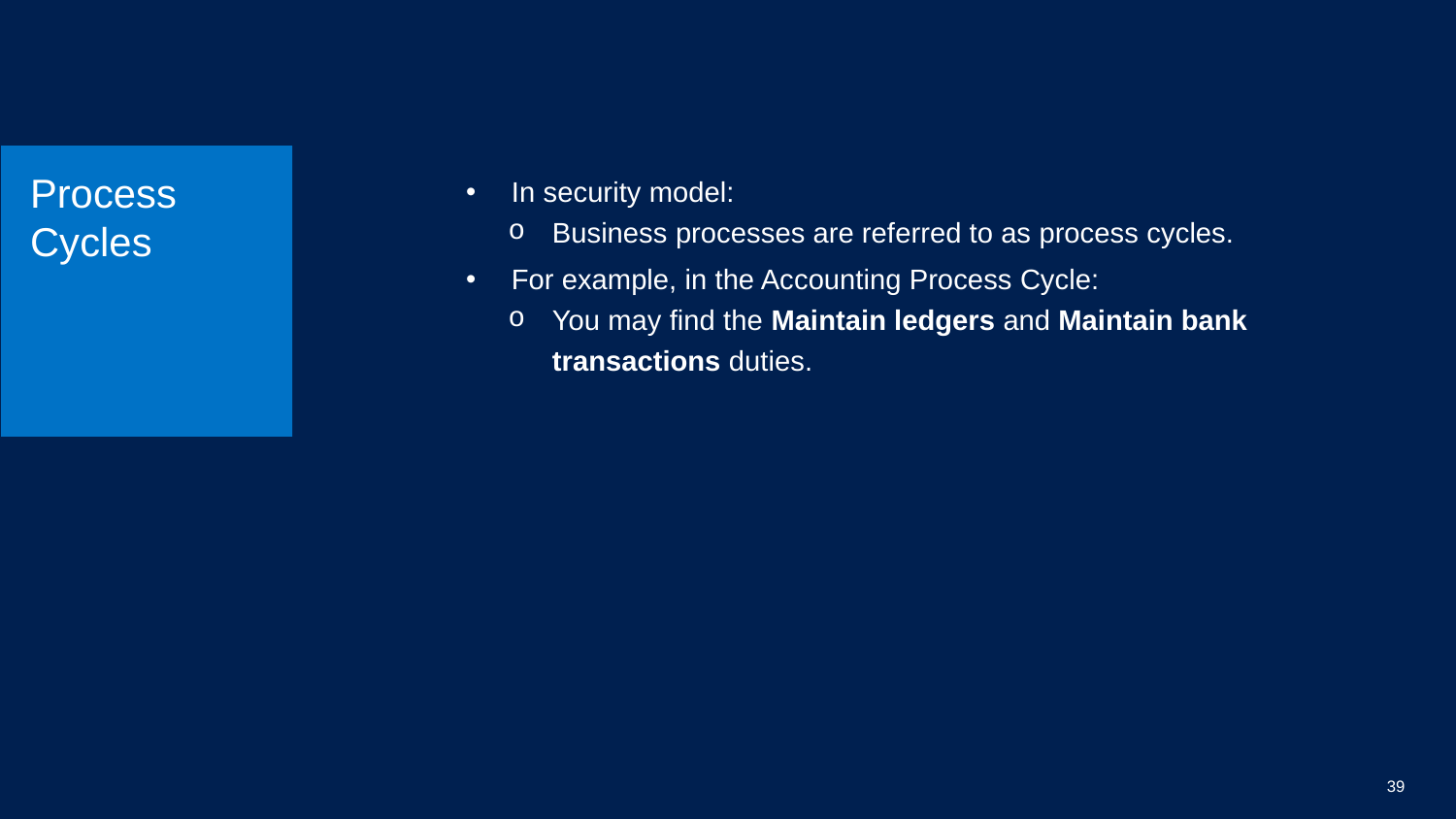

# Process Cycles
In security model:
Business processes are referred to as process cycles.
For example, in the Accounting Process Cycle:
You may find the Maintain ledgers and Maintain bank transactions duties.
39